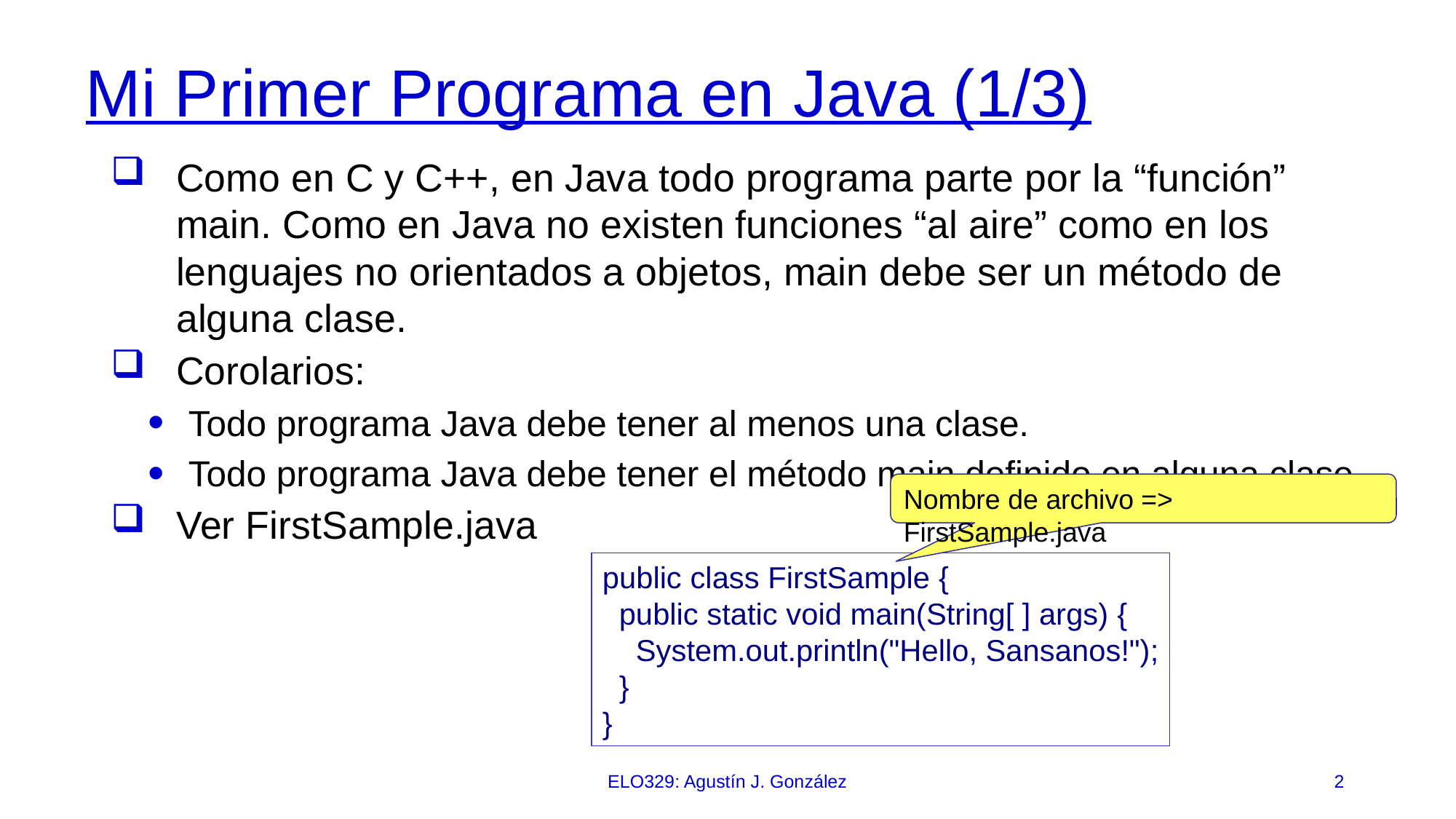

# Mi Primer Programa en Java (1/3)
Como en C y C++, en Java todo programa parte por la “función” main. Como en Java no existen funciones “al aire” como en los lenguajes no orientados a objetos, main debe ser un método de alguna clase.
Corolarios:
Todo programa Java debe tener al menos una clase.
Todo programa Java debe tener el método main definido en alguna clase.
Ver FirstSample.java
Nombre de archivo => FirstSample.java
public class FirstSample {
  public static void main(String[ ] args)‏ {
    System.out.println("Hello, Sansanos!");
  }
}
ELO329: Agustín J. González
2